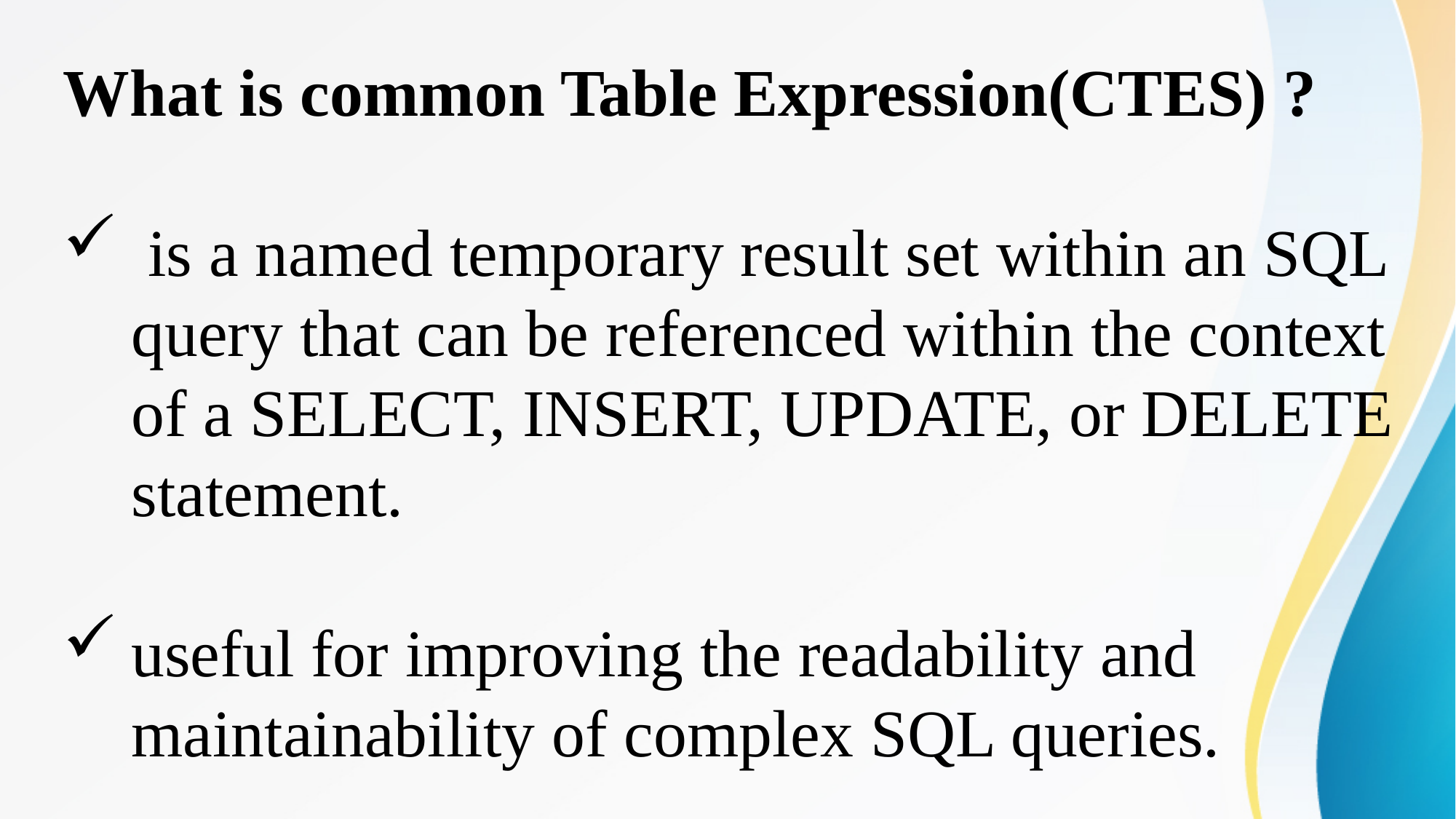

What is common Table Expression(CTES) ?

 is a named temporary result set within an SQL query that can be referenced within the context of a SELECT, INSERT, UPDATE, or DELETE statement.

useful for improving the readability and maintainability of complex SQL queries.